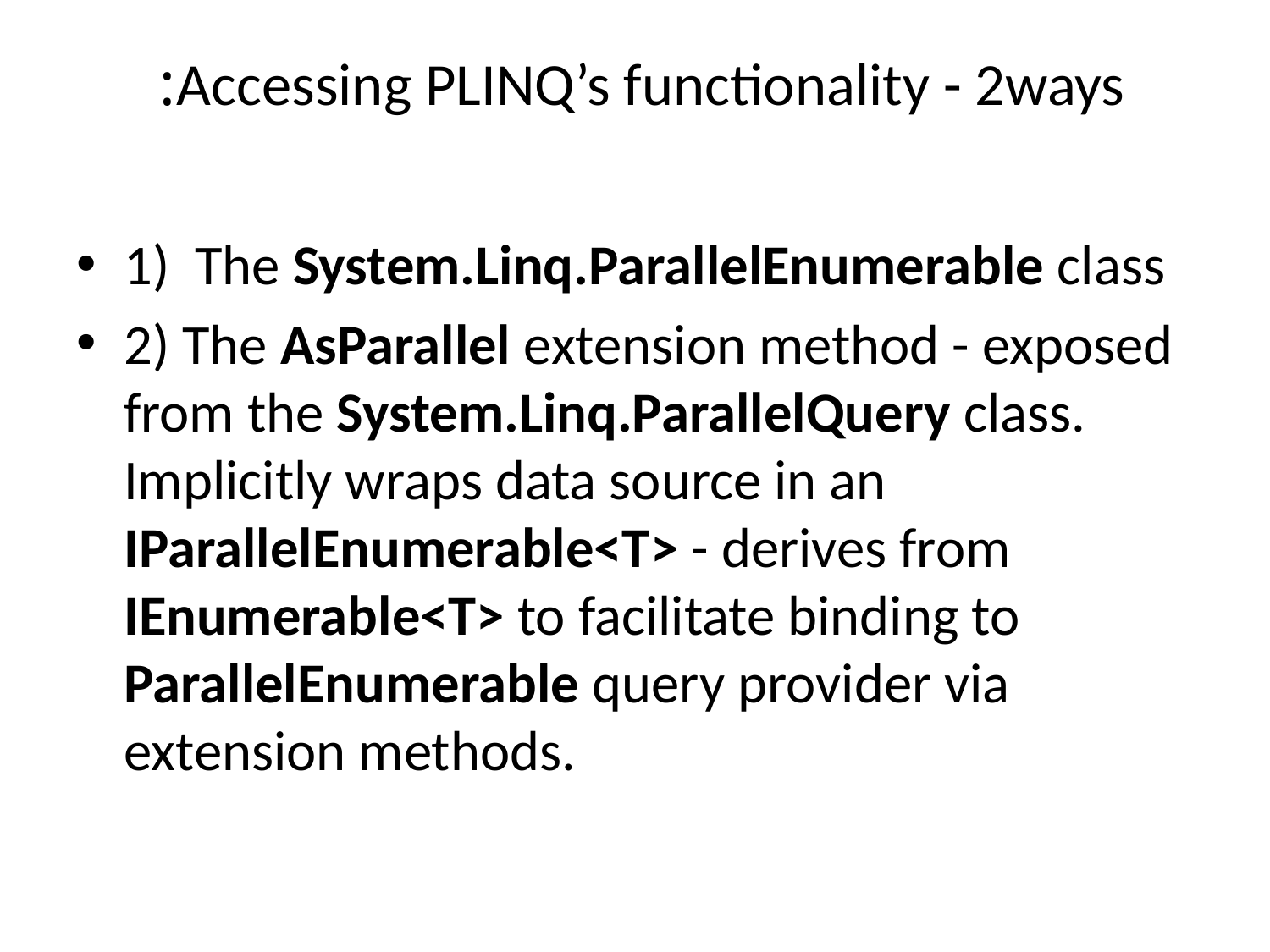

# Accessing PLINQ’s functionality - 2ways:
1)  The System.Linq.ParallelEnumerable class
2) The AsParallel extension method - exposed from the System.Linq.ParallelQuery class. Implicitly wraps data source in an IParallelEnumerable<T> - derives from IEnumerable<T> to facilitate binding to ParallelEnumerable query provider via extension methods.